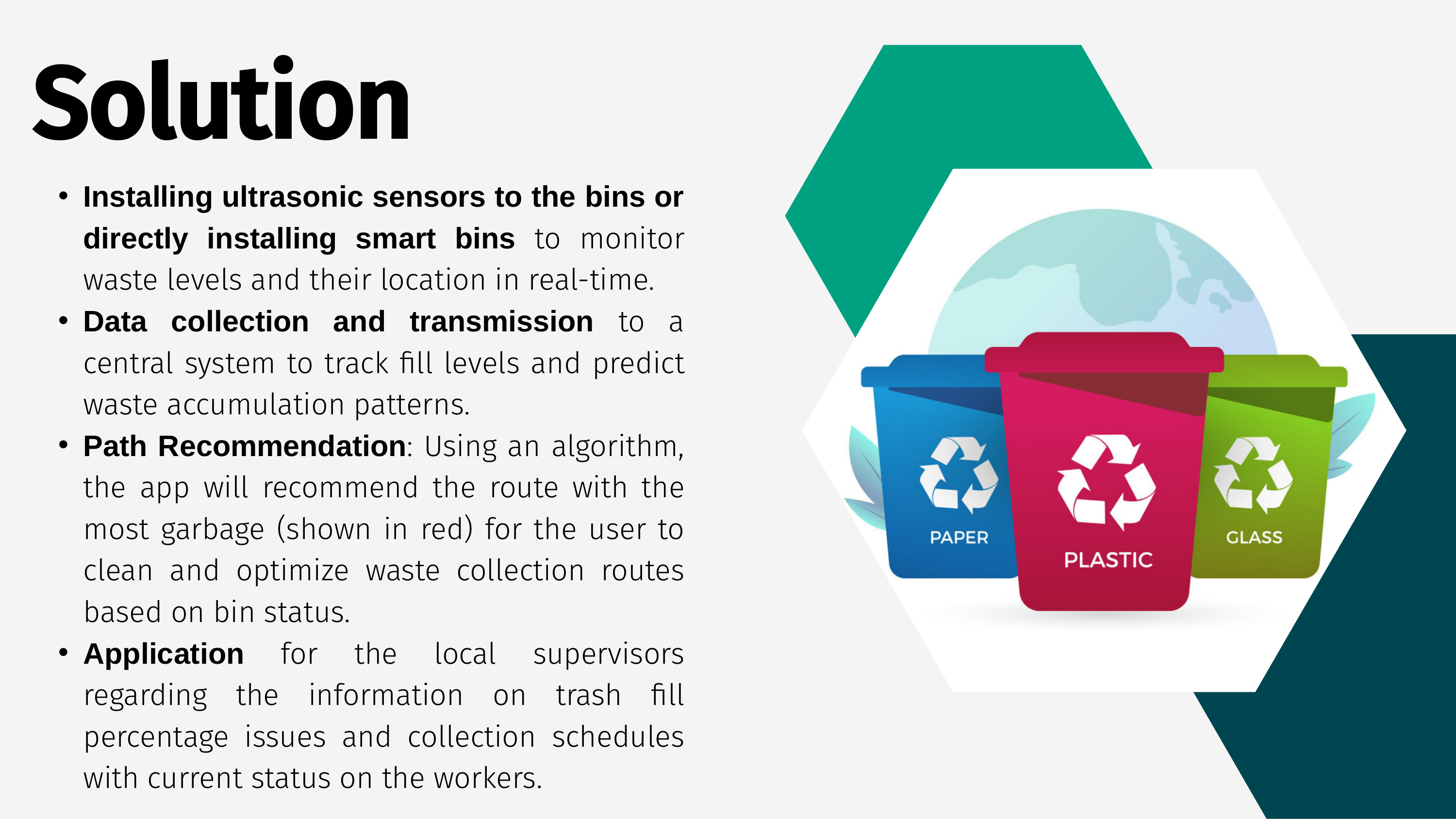

Solution
Installing ultrasonic sensors to the bins or directly installing smart bins to monitor waste levels and their location in real-time.
Data collection and transmission to a central system to track fill levels and predict waste accumulation patterns.
Path Recommendation: Using an algorithm, the app will recommend the route with the most garbage (shown in red) for the user to clean and optimize waste collection routes based on bin status.
Application for the local supervisors regarding the information on trash fill percentage issues and collection schedules with current status on the workers.